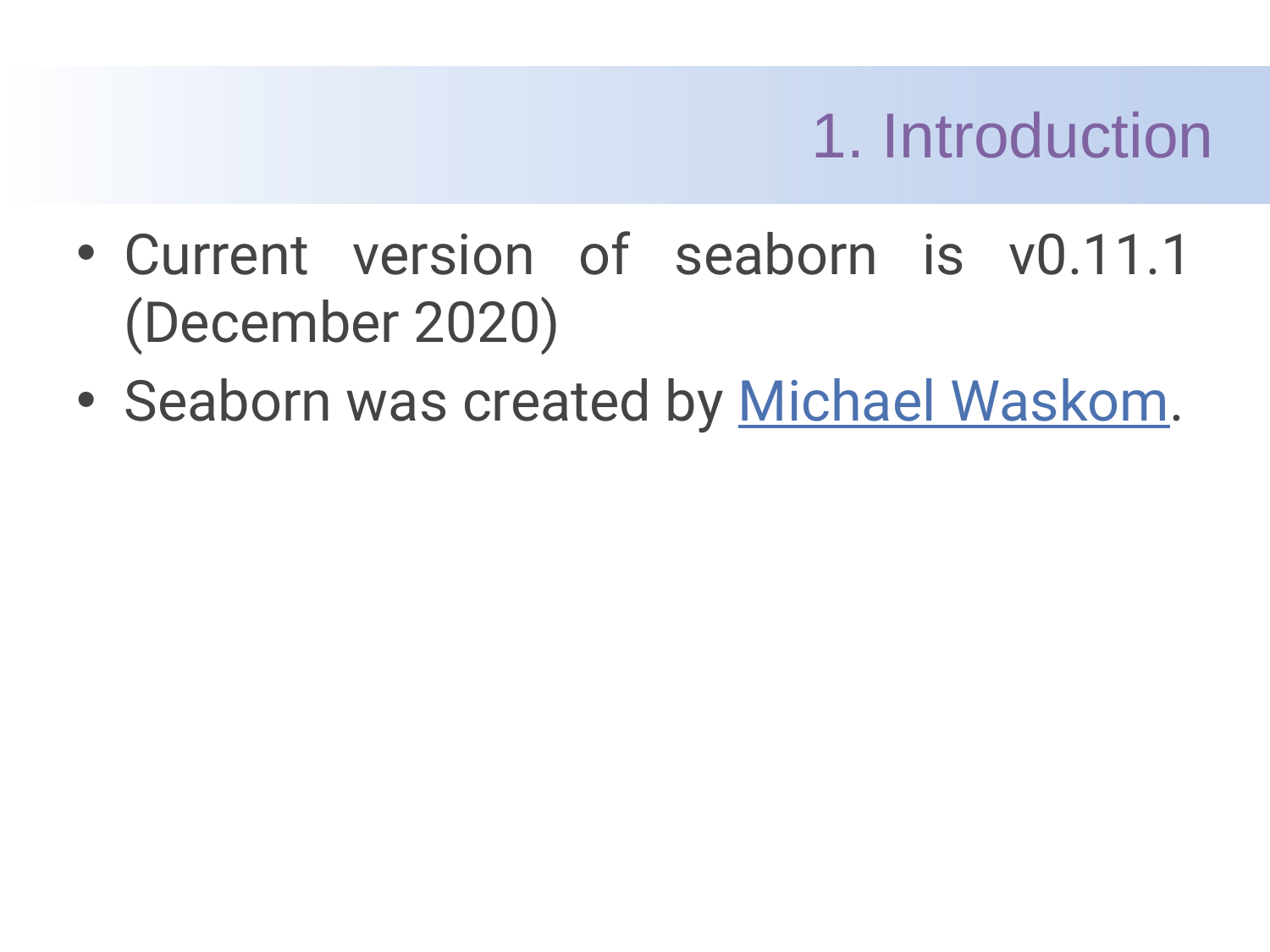

1. Introduction
Current version of seaborn is v0.11.1 (December 2020)
Seaborn was created by Michael Waskom.